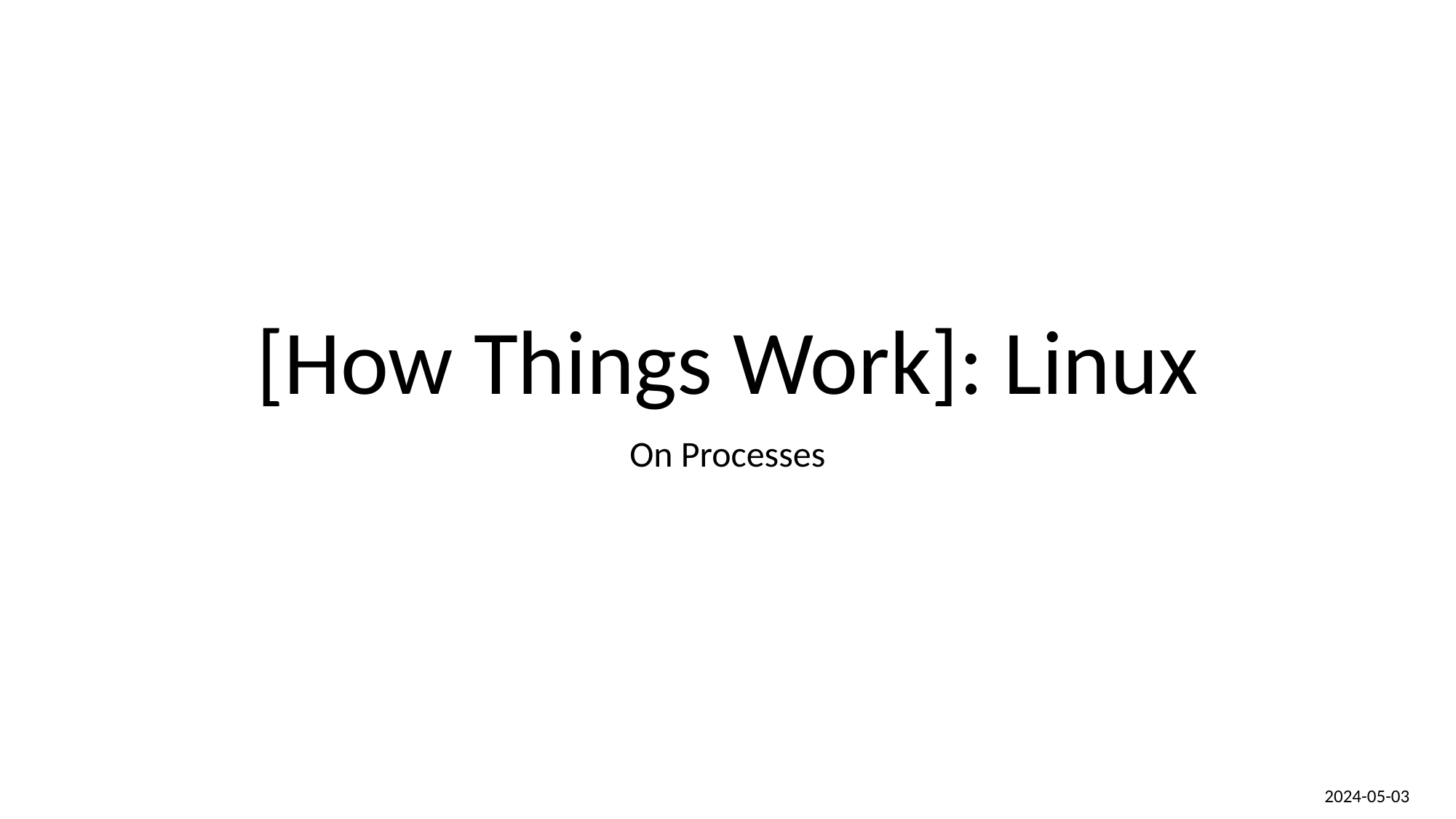

# [How Things Work]: Linux
On Processes

2024-05-03